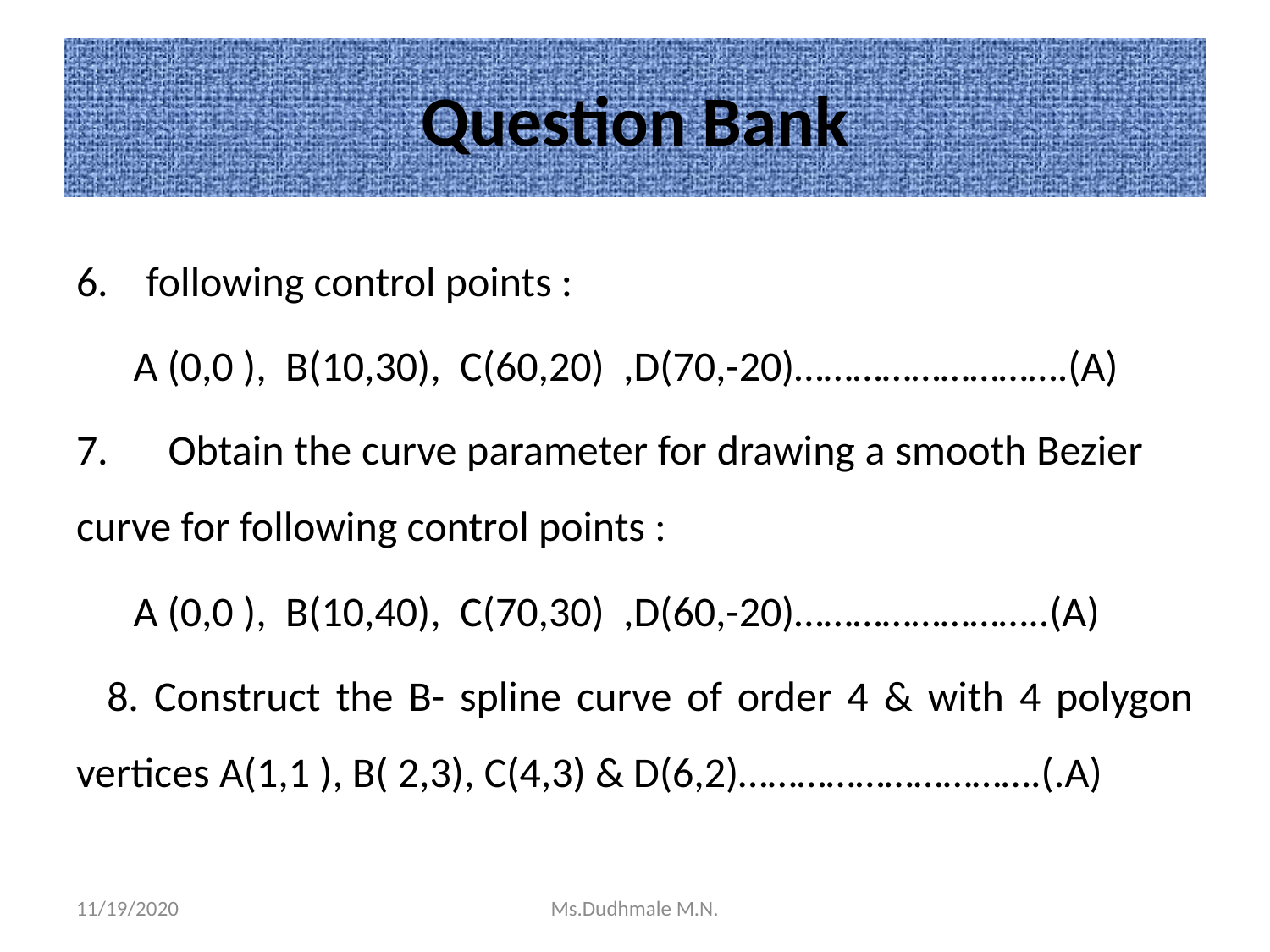

# Question Bank
6.    following control points :
      A (0,0 ),  B(10,30),  C(60,20)  ,D(70,-20)……………………….(A)
7.      Obtain the curve parameter for drawing a smooth Bezier      curve for following control points :
      A (0,0 ),  B(10,40),  C(70,30)  ,D(60,-20)……………………..(A)
  8. Construct the B- spline curve of order 4 & with 4 polygon vertices A(1,1 ), B( 2,3), C(4,3) & D(6,2)………………………….(.A)

11/19/2020
Ms.Dudhmale M.N.